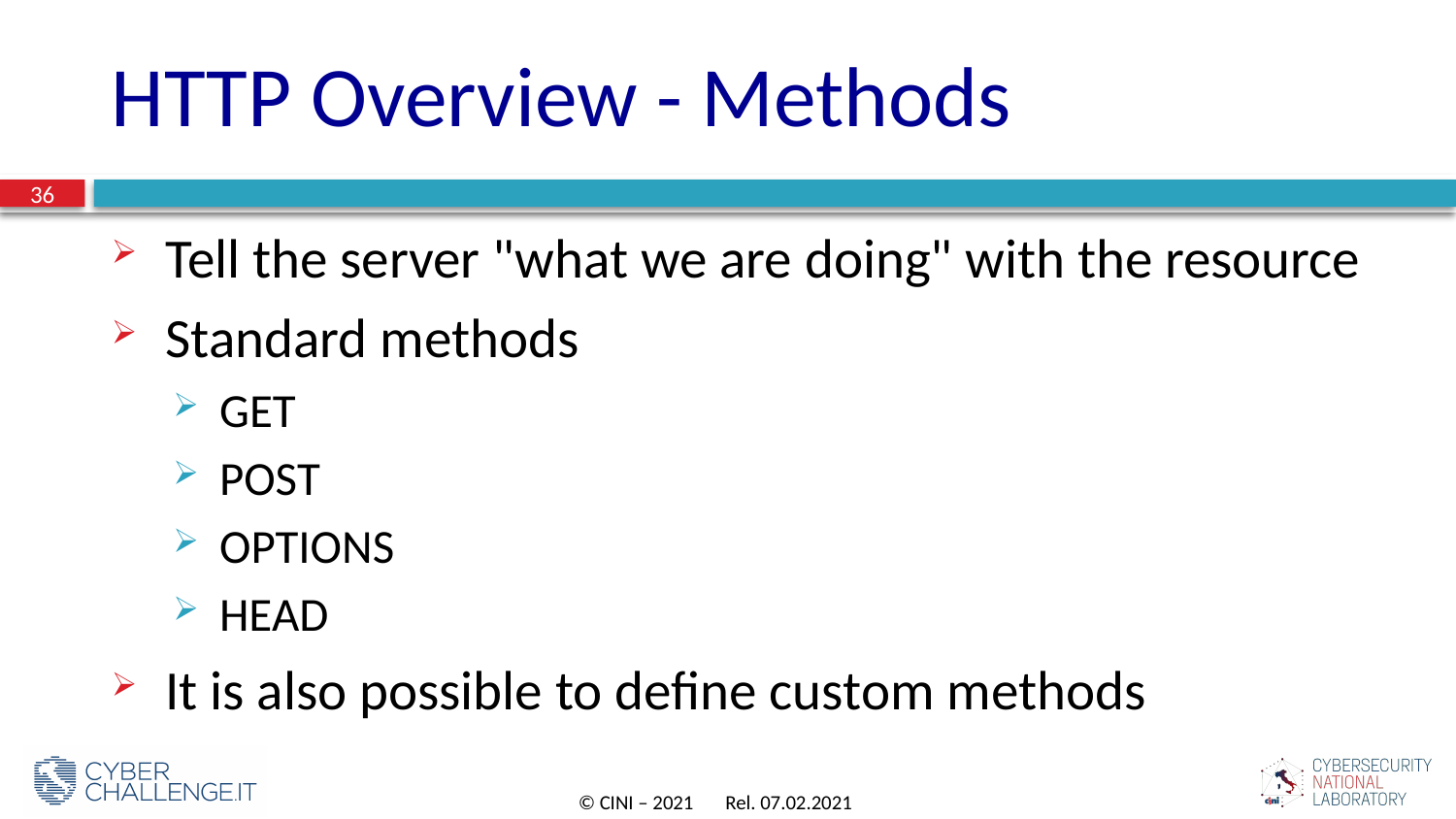

# HTTP Overview - Methods
36
Tell the server "what we are doing" with the resource
Standard methods
GET
POST
OPTIONS
HEAD
It is also possible to define custom methods